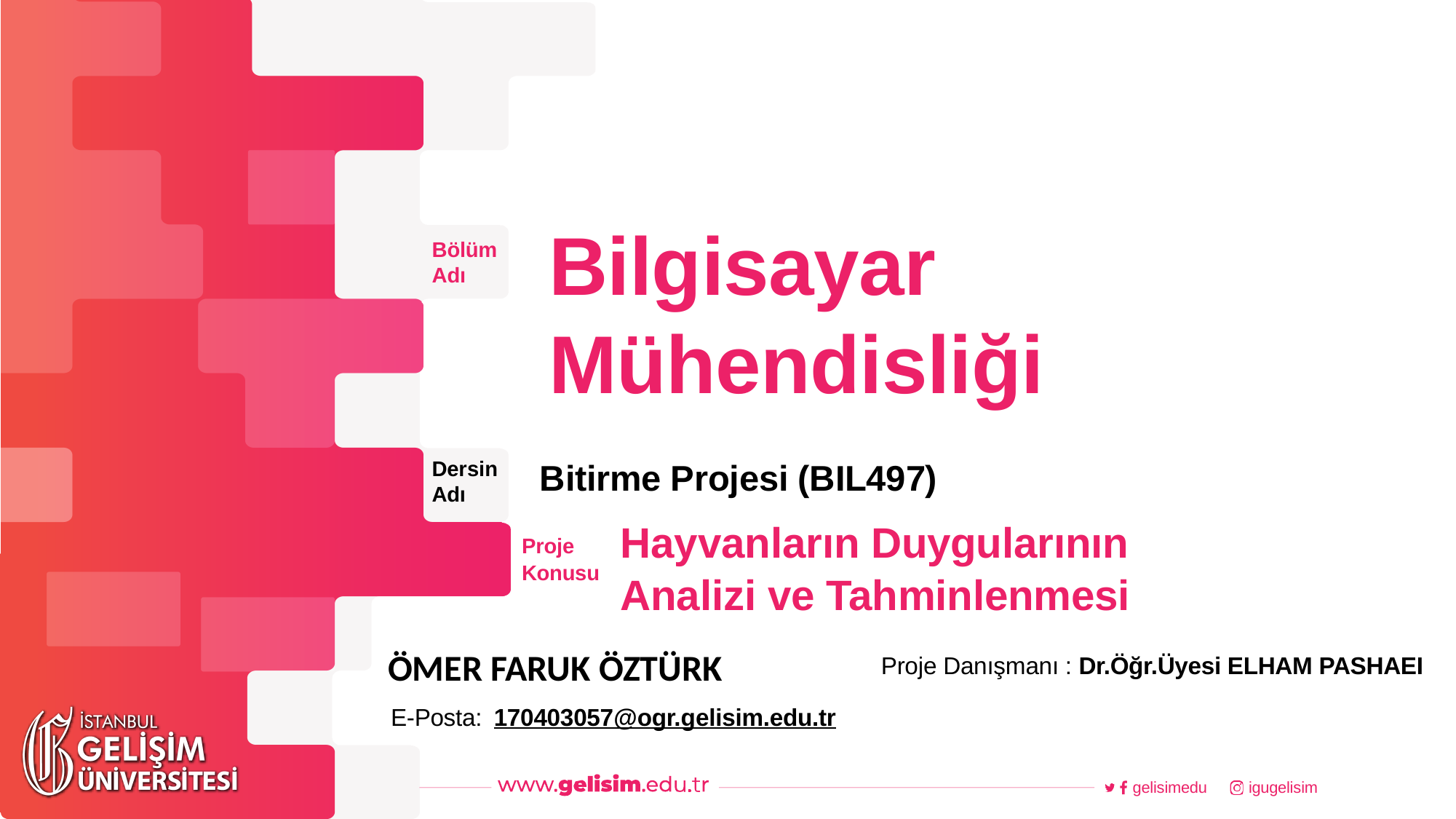

Bilgisayar Mühendisliği
Bölüm  Adı
Dersin  Adı
Bitirme Projesi (BIL497)
Hayvanların Duygularının
Analizi ve Tahminlenmesi
Proje
Konusu
ÖMER FARUK ÖZTÜRK
Proje Danışmanı : Dr.Öğr.Üyesi ELHAM PASHAEI
E-Posta: 170403057@ogr.gelisim.edu.tr
2

gelisimedu
igugelisim